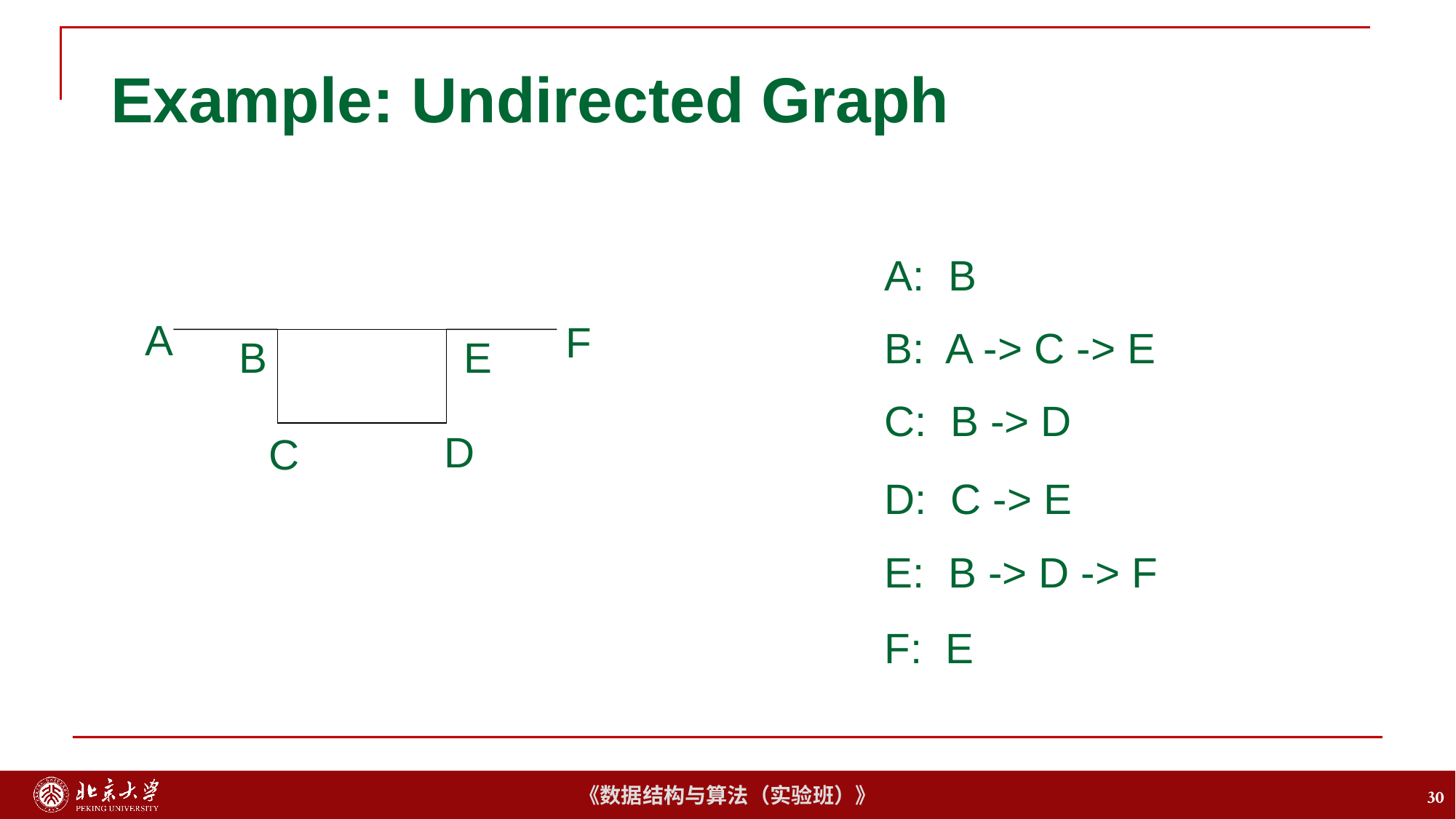

# Example: Undirected Graph
A:  B
A
F
B
E

D
C
B:  A -> C -> E
C:  B -> D
D:  C -> E
E:  B -> D -> F
F:  E
30